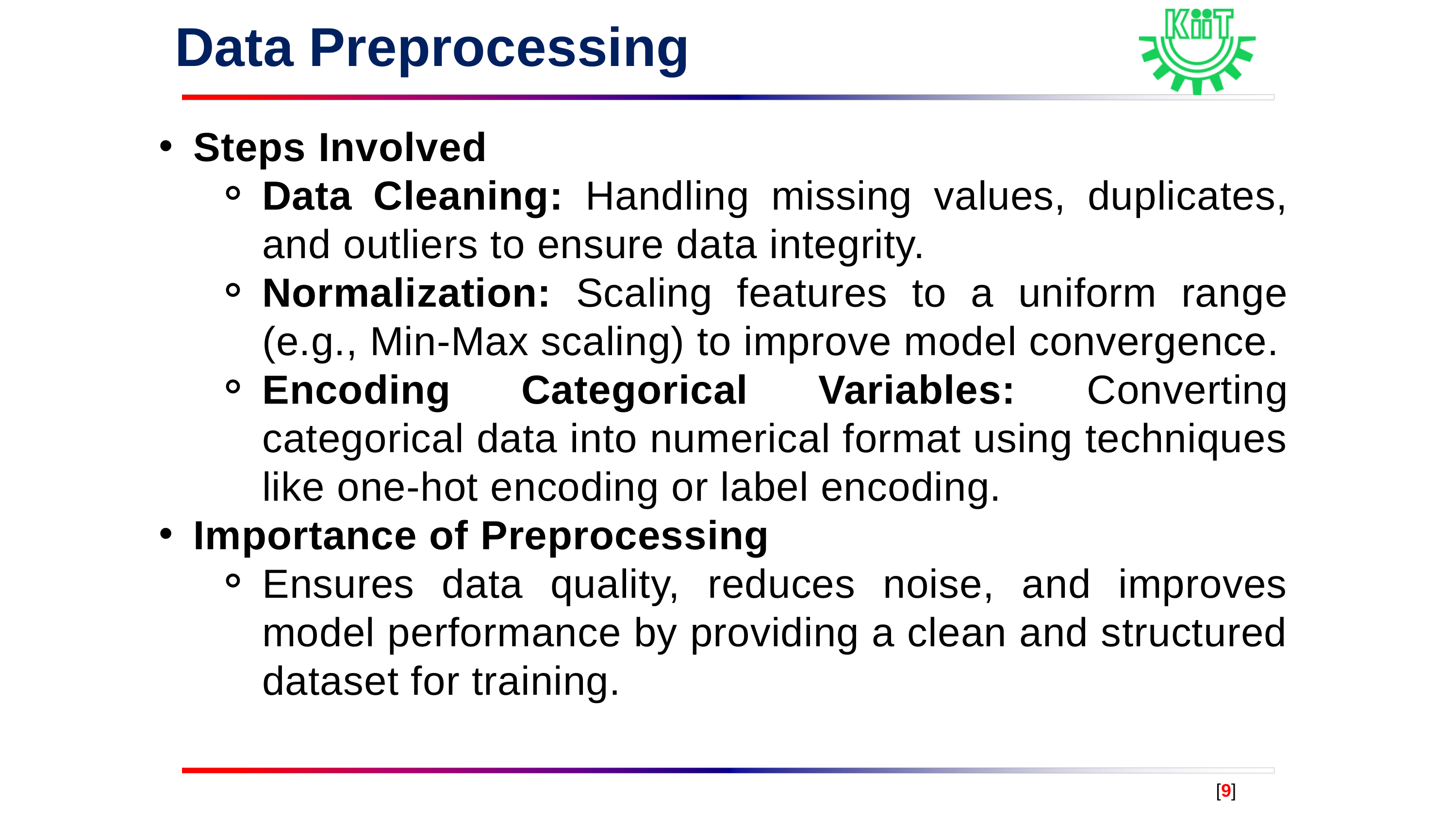

Data Preprocessing

Steps Involved
Data Cleaning: Handling missing values, duplicates, and outliers to ensure data integrity.
Normalization: Scaling features to a uniform range (e.g., Min-Max scaling) to improve model convergence.
Encoding Categorical Variables: Converting categorical data into numerical format using techniques like one-hot encoding or label encoding.
Importance of Preprocessing
Ensures data quality, reduces noise, and improves model performance by providing a clean and structured dataset for training.

[9]